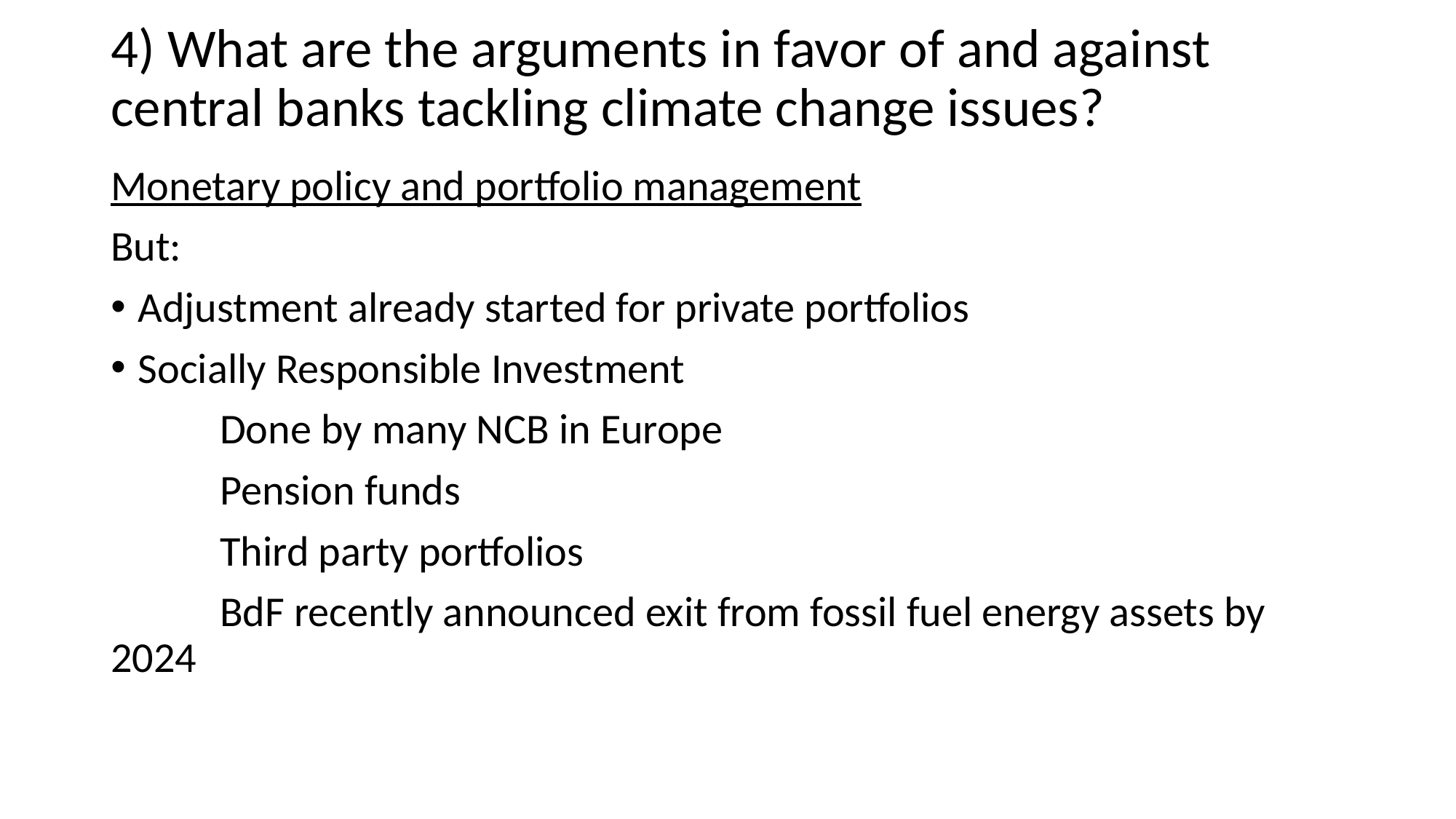

4) What are the arguments in favor of and against central banks tackling climate change issues?
Monetary policy and portfolio management
But:
Adjustment already started for private portfolios
Socially Responsible Investment
	Done by many NCB in Europe
	Pension funds
	Third party portfolios
	BdF recently announced exit from fossil fuel energy assets by 2024